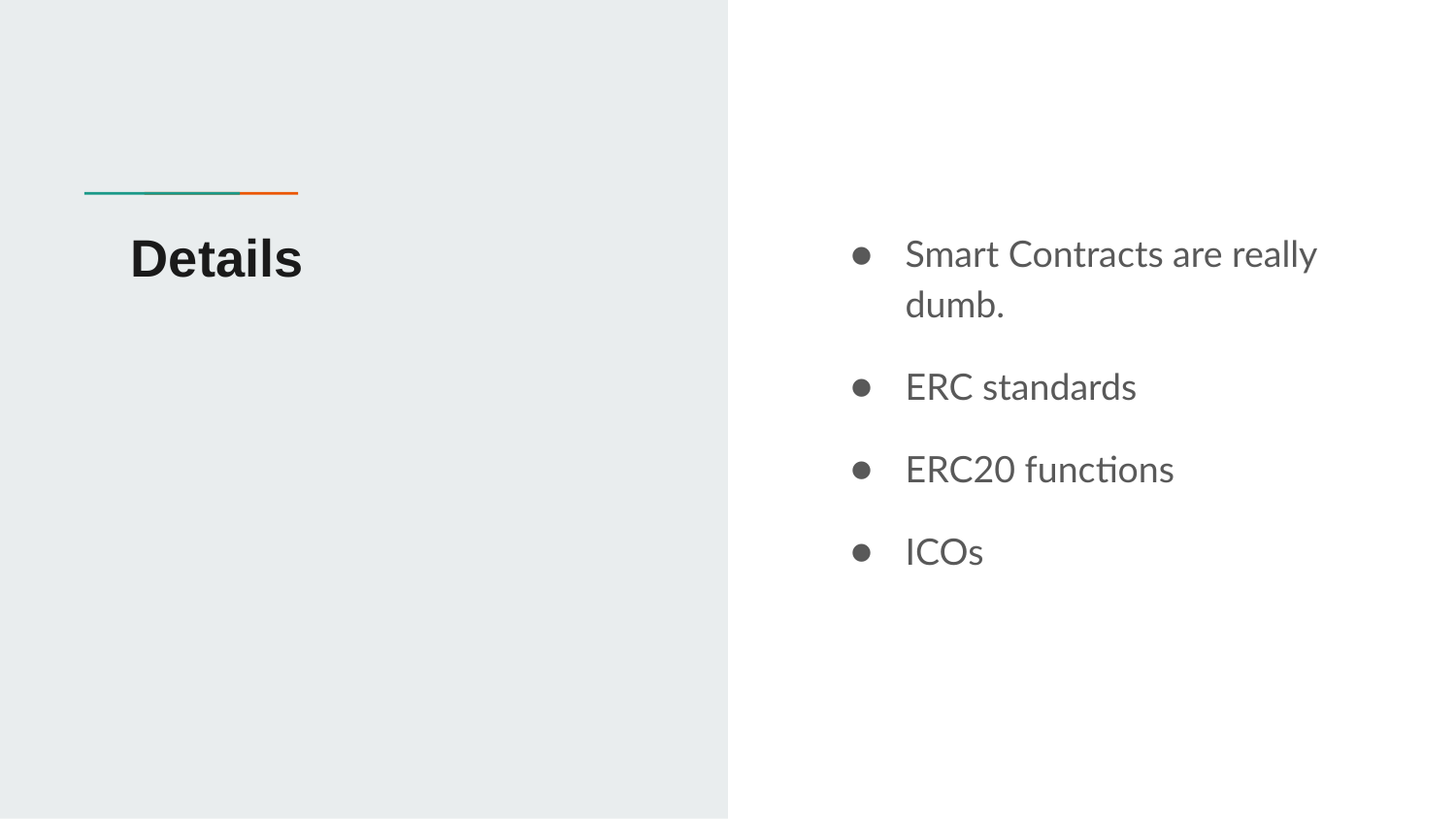

# Details
Smart Contracts are really dumb.
ERC standards
ERC20 functions
ICOs